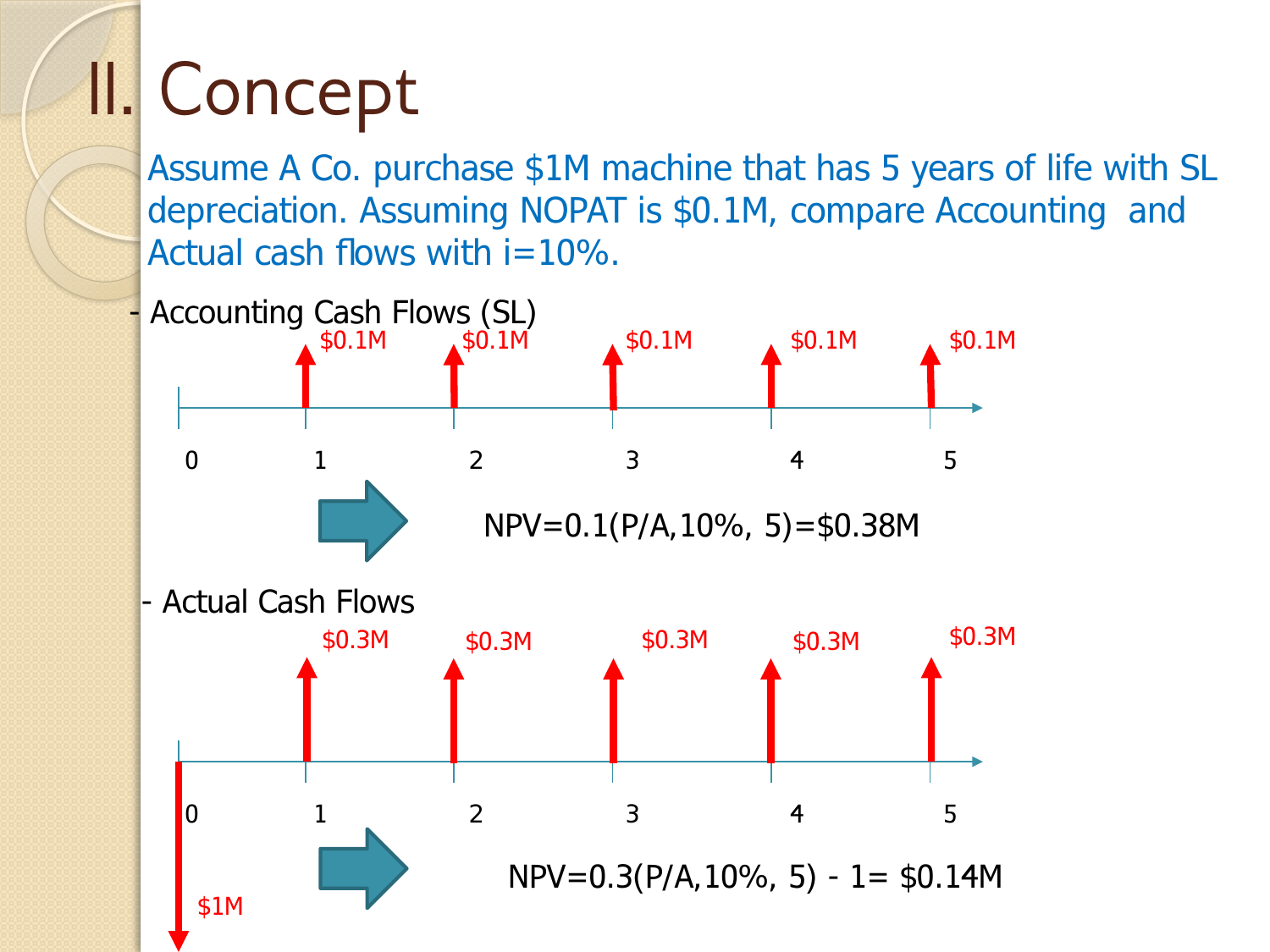

II. Concept
Assume A Co. purchase $1M machine that has 5 years of life with SL depreciation. Assuming NOPAT is $0.1M, compare Accounting  and Actual cash flows with i=10%.
- Accounting Cash Flows (SL)
$0.1M
$0.1M
$0.1M
$0.1M
$0.1M
1
2
3
0
4
5

NPV=0.1(P/A,10%, 5)=$0.38M
- Actual Cash Flows
$0.3M
$0.3M
$0.3M
$0.3M
$0.3M
1
2
3
0
4
5

NPV=0.3(P/A,10%, 5) - 1= $0.14M
$1M